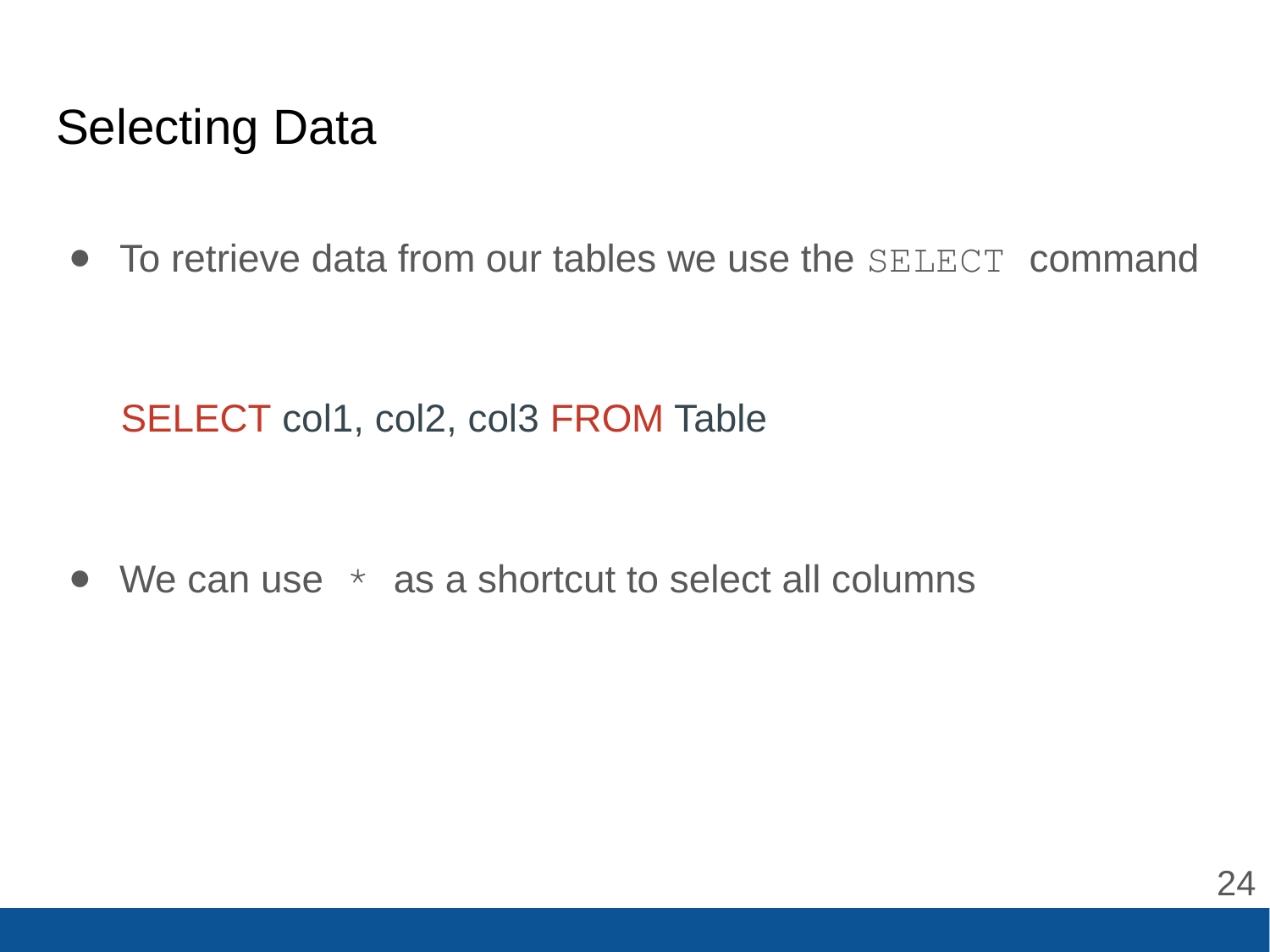

# Selecting Data
To retrieve data from our tables we use the SELECT command
      SELECT col1, col2, col3 FROM Table
We can use * as a shortcut to select all columns

24